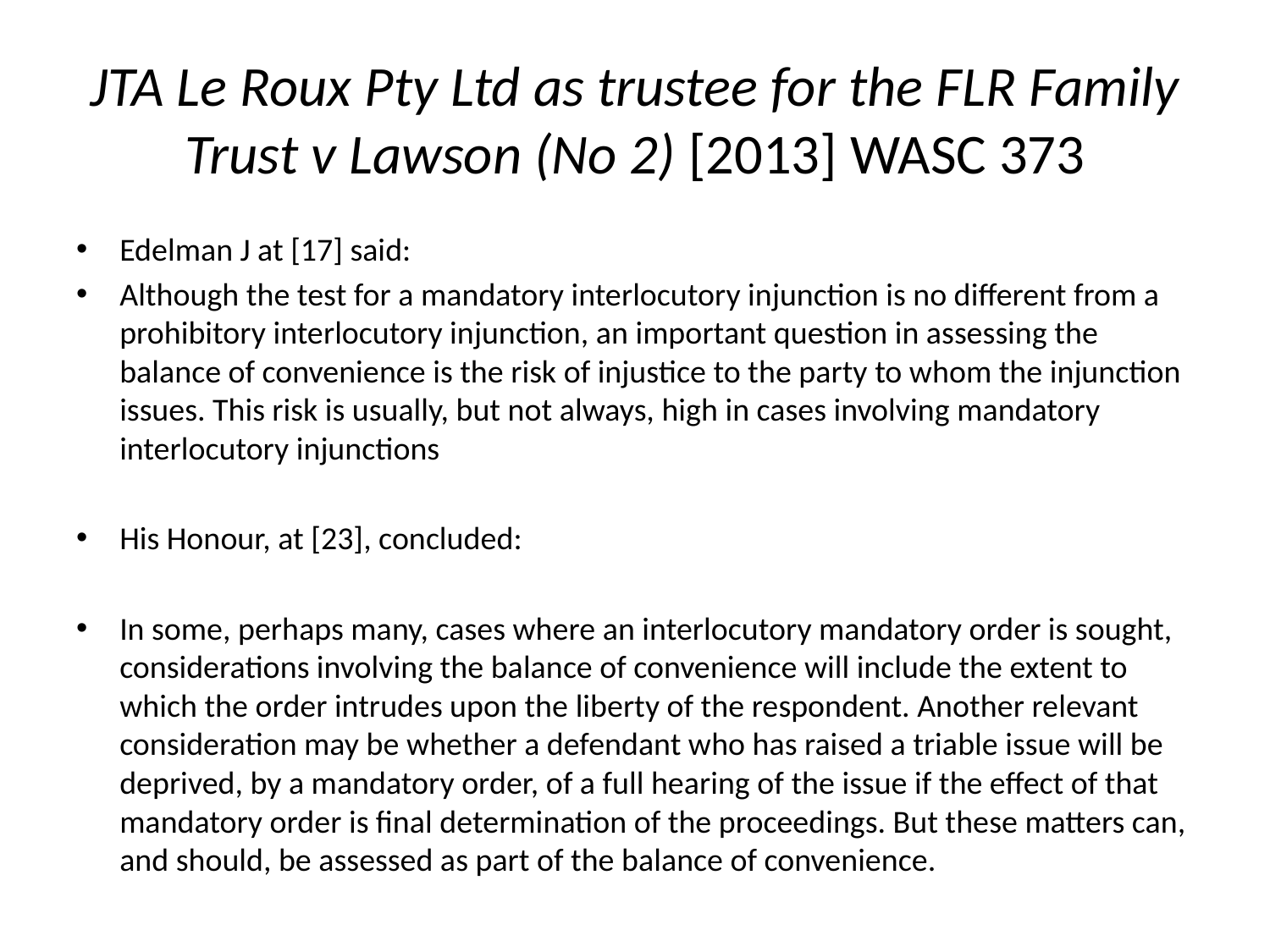

# JTA Le Roux Pty Ltd as trustee for the FLR Family Trust v Lawson (No 2) [2013] WASC 373
Edelman J at [17] said:
Although the test for a mandatory interlocutory injunction is no different from a prohibitory interlocutory injunction, an important question in assessing the balance of convenience is the risk of injustice to the party to whom the injunction issues. This risk is usually, but not always, high in cases involving mandatory interlocutory injunctions

His Honour, at [23], concluded:

In some, perhaps many, cases where an interlocutory mandatory order is sought, considerations involving the balance of convenience will include the extent to which the order intrudes upon the liberty of the respondent. Another relevant consideration may be whether a defendant who has raised a triable issue will be deprived, by a mandatory order, of a full hearing of the issue if the effect of that mandatory order is final determination of the proceedings. But these matters can, and should, be assessed as part of the balance of convenience.